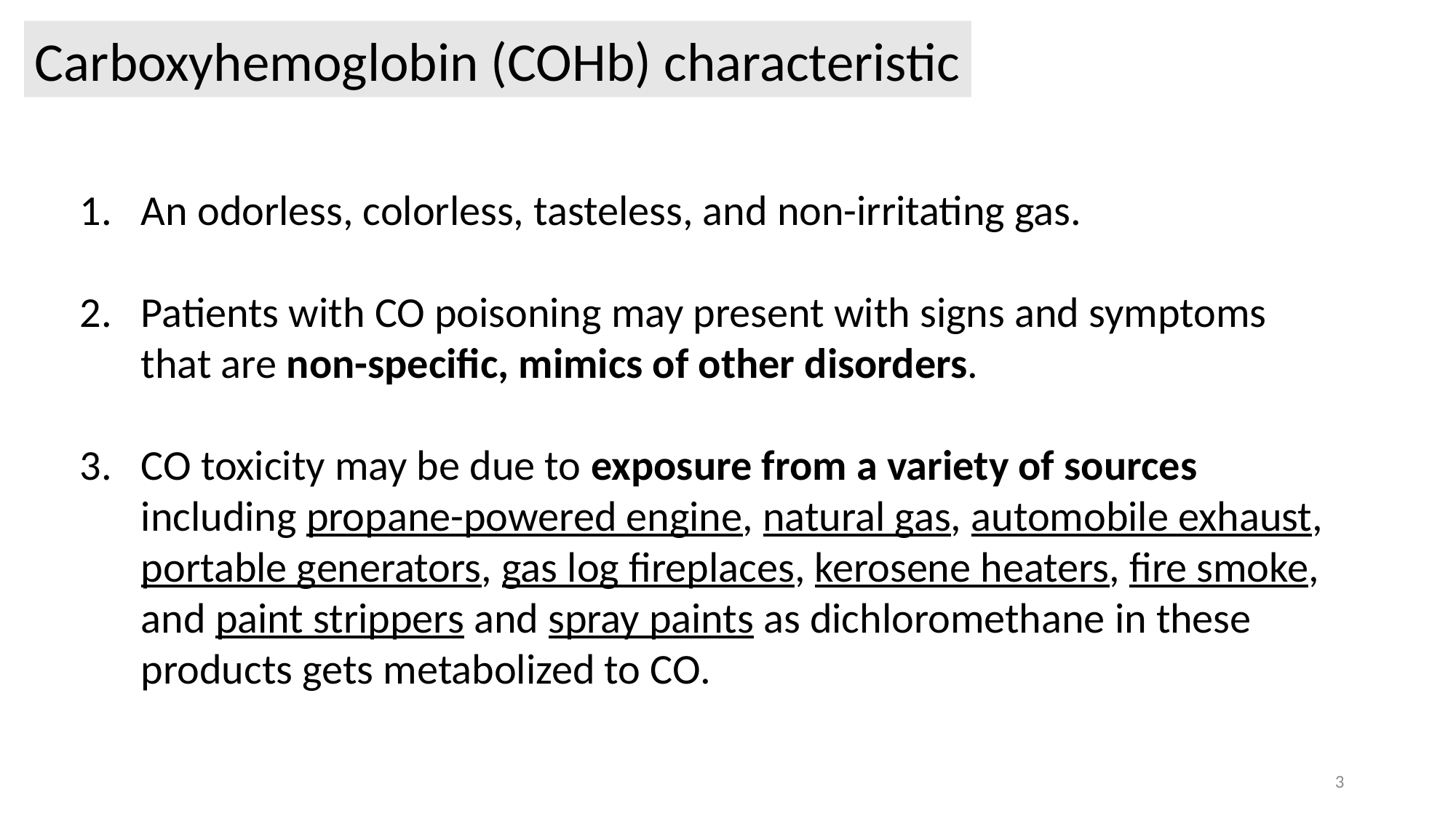

Carboxyhemoglobin (COHb) characteristic
An odorless, colorless, tasteless, and non-irritating gas.

Patients with CO poisoning may present with signs and symptoms that are non-specific, mimics of other disorders.

CO toxicity may be due to exposure from a variety of sources including propane-powered engine, natural gas, automobile exhaust, portable generators, gas log fireplaces, kerosene heaters, fire smoke, and paint strippers and spray paints as dichloromethane in these products gets metabolized to CO.

3